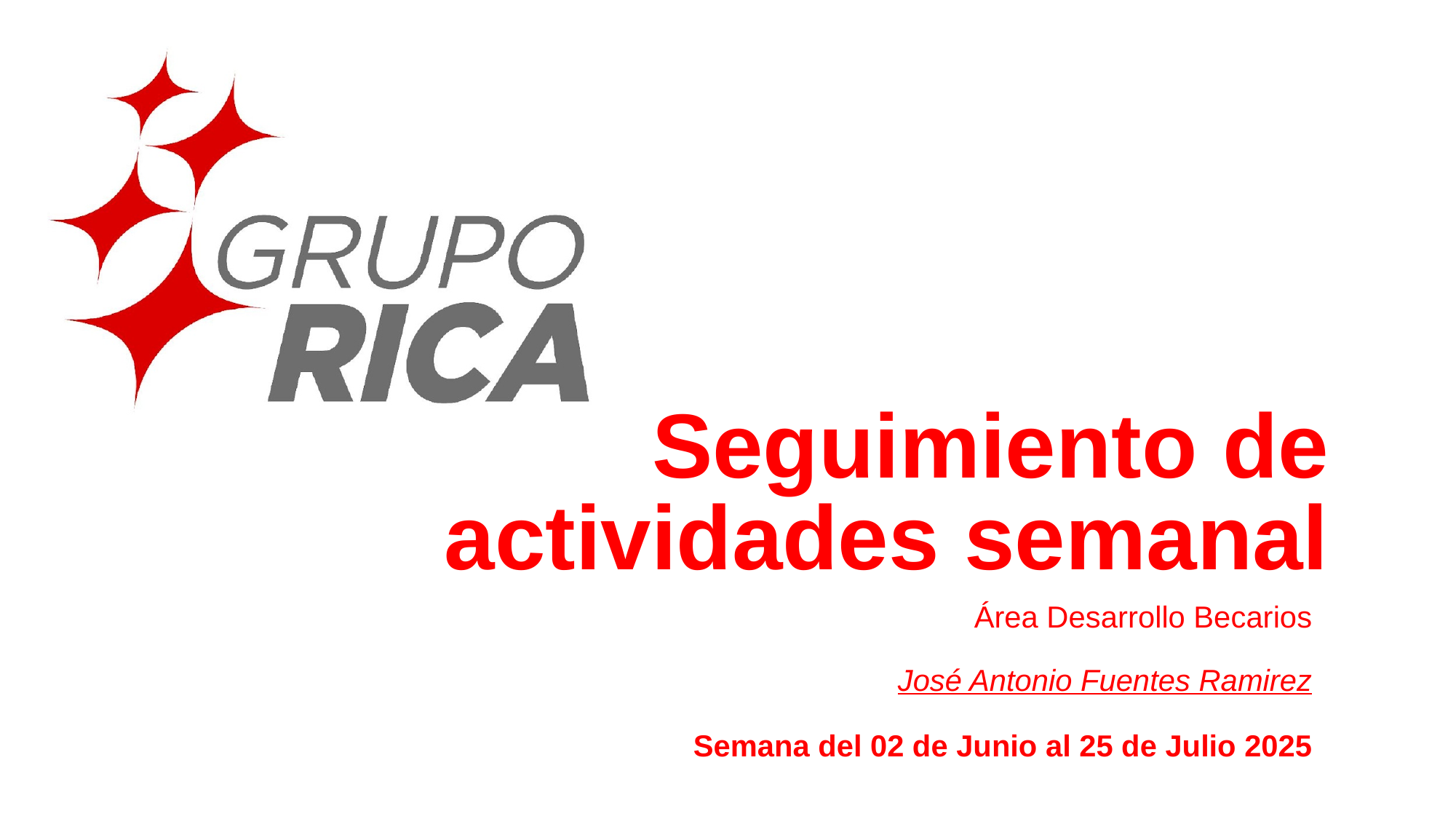

# Seguimiento de actividades semanal
Área Desarrollo Becarios
José Antonio Fuentes Ramirez
Semana del 02 de Junio al 25 de Julio 2025